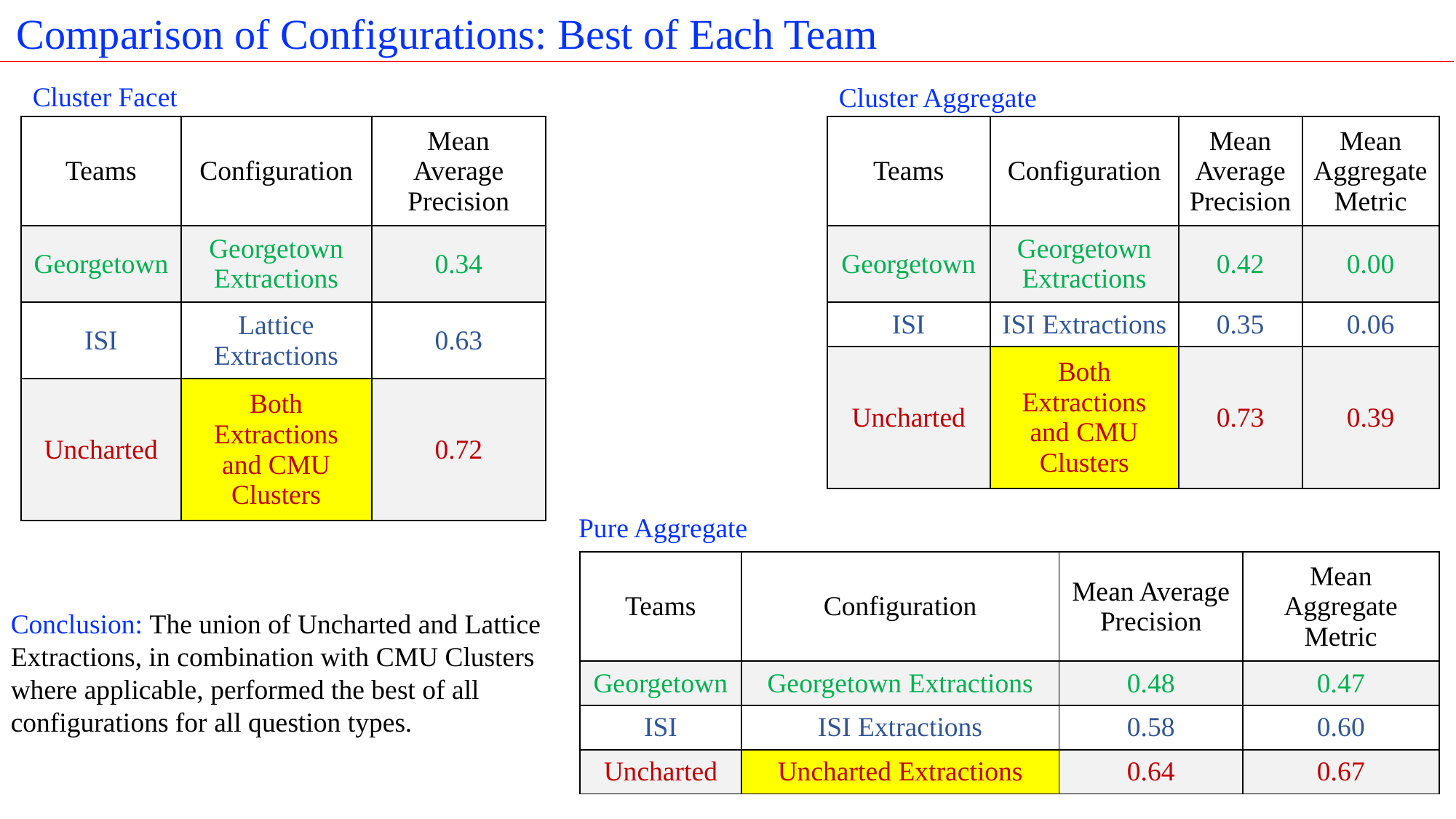

Comparison of Configurations: Best of Each Team

Cluster Facet
Cluster Aggregate
| Teams | Configuration | Mean Average Precision |
| --- | --- | --- |
| Georgetown | Georgetown Extractions | 0.34 |
| ISI | Lattice Extractions | 0.63 |
| Uncharted | Both Extractions and CMU Clusters | 0.72 |
| Teams | Configuration | Mean Average Precision | Mean Aggregate Metric |
| --- | --- | --- | --- |
| Georgetown | Georgetown Extractions | 0.42 | 0.00 |
| ISI | ISI Extractions | 0.35 | 0.06 |
| Uncharted | Both Extractions and CMU Clusters | 0.73 | 0.39 |
Pure Aggregate
| Teams | Configuration | Mean Average Precision | Mean Aggregate Metric |
| --- | --- | --- | --- |
| Georgetown | Georgetown Extractions | 0.48 | 0.47 |
| ISI | ISI Extractions | 0.58 | 0.60 |
| Uncharted | Uncharted Extractions | 0.64 | 0.67 |
Conclusion: The union of Uncharted and Lattice Extractions, in combination with CMU Clusters where applicable, performed the best of all configurations for all question types.